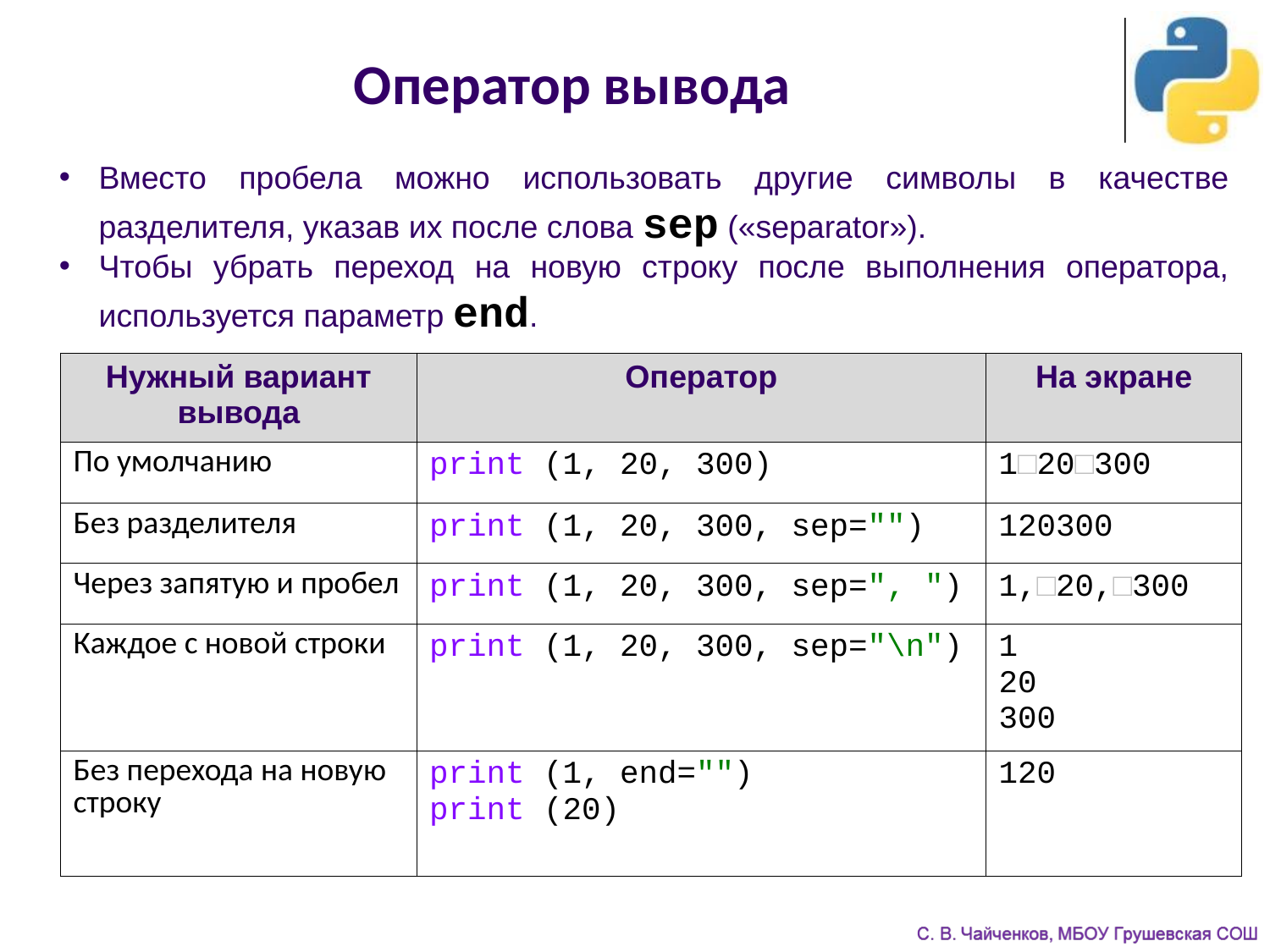

Оператор вывода
Вместо пробела можно использовать другие символы в качестве разделителя, указав их после слова sep («separator»).
Чтобы убрать переход на новую строку после выполнения оператора, используется параметр end.
| Нужный вариант вывода | Оператор | На экране |
| --- | --- | --- |
| По умолчанию | print (1, 20, 300) | 1□20□300 |
| Без разделителя | print (1, 20, 300, sep="") | 120300 |
| Через запятую и пробел | print (1, 20, 300, sep=", ") | 1,□20,□300 |
| Каждое с новой строки | print (1, 20, 300, sep="\n") | 1 20 300 |
| Без перехода на новую строку | print (1, end="") print (20) | 120 |